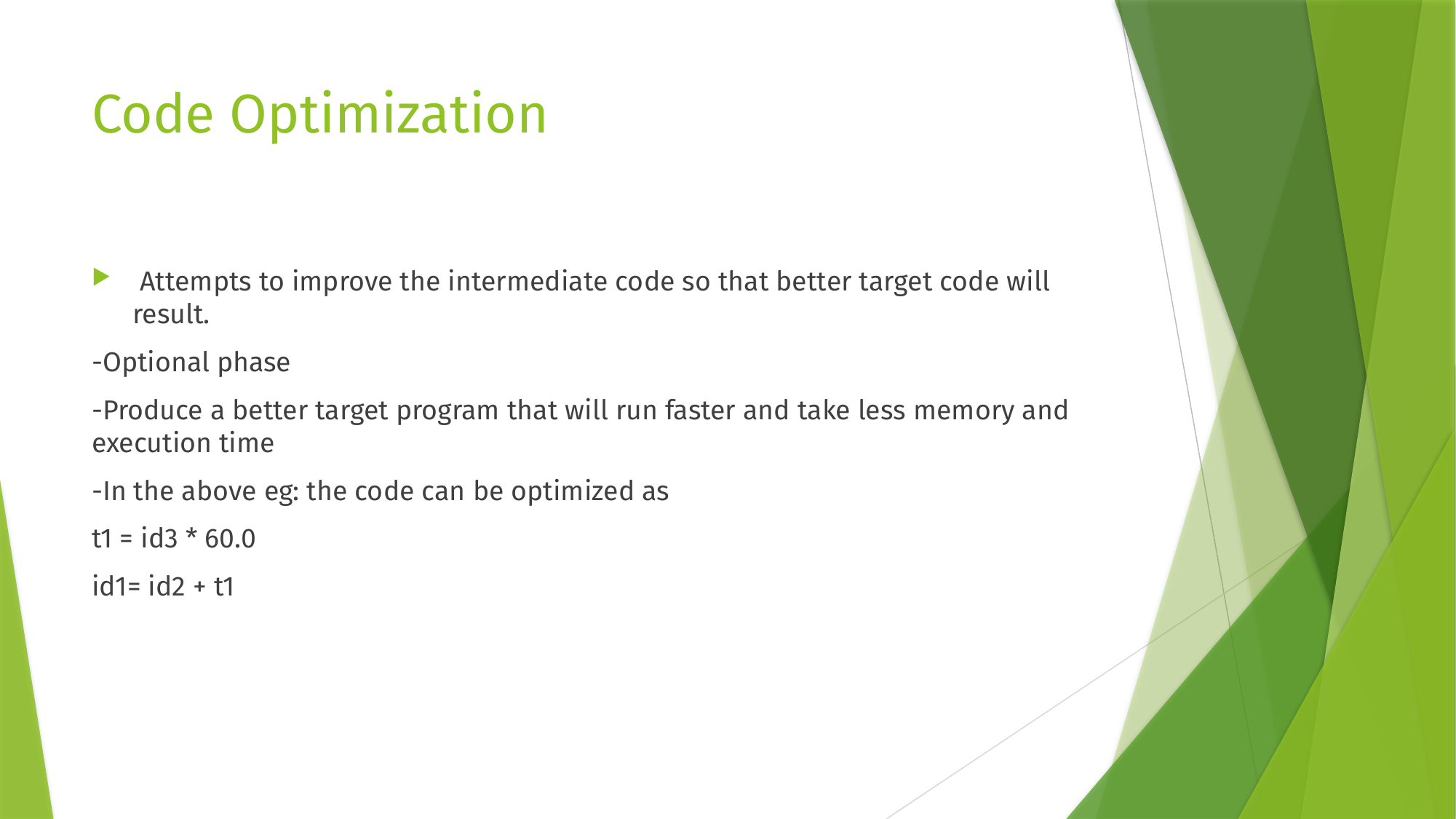

# Code Optimization
 Attempts to improve the intermediate code so that better target code will result.
-Optional phase
-Produce a better target program that will run faster and take less memory and execution time
-In the above eg: the code can be optimized as
t1 = id3 * 60.0
id1= id2 + t1